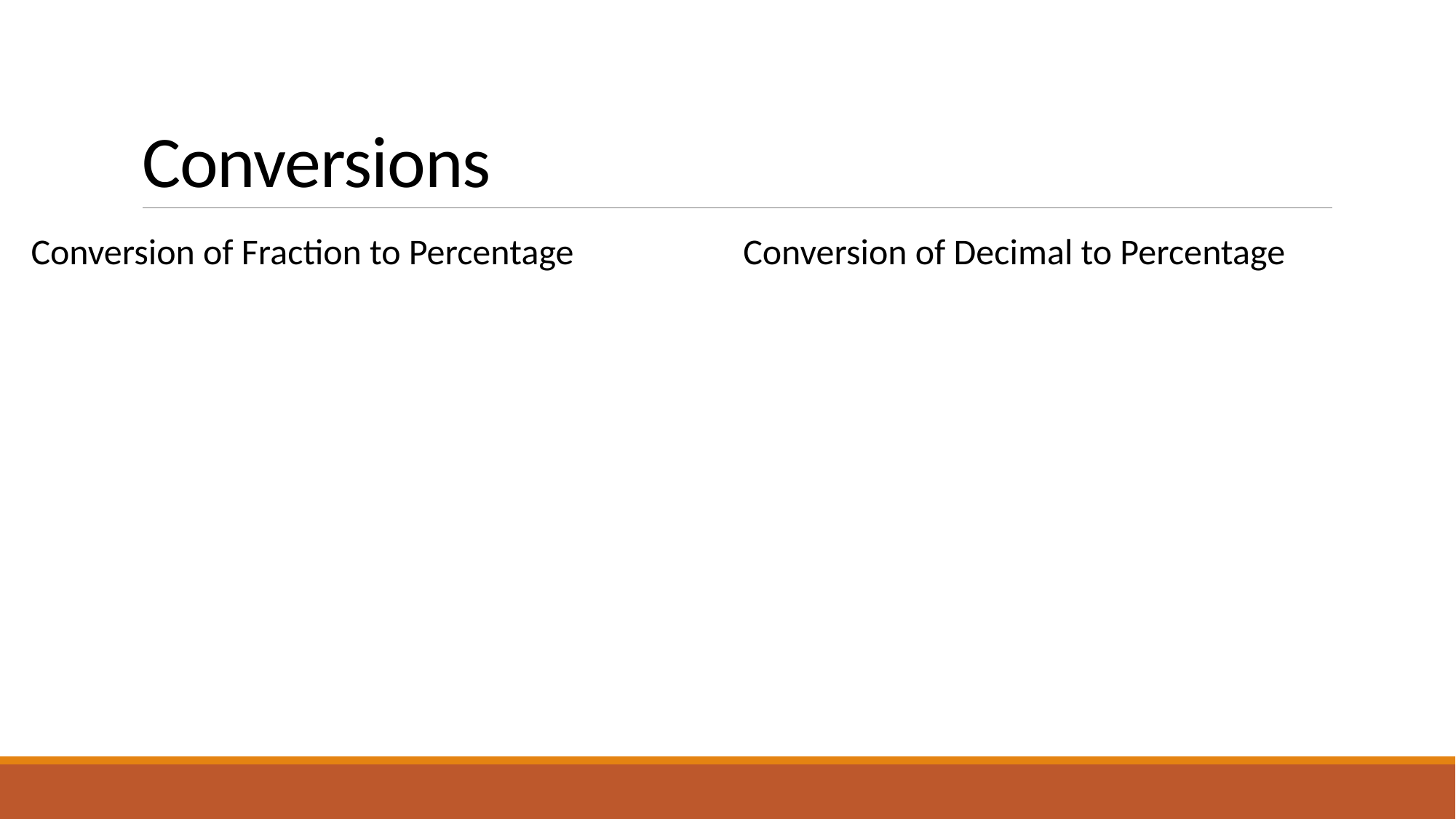

# Conversions
Conversion of Fraction to Percentage		       Conversion of Decimal to Percentage